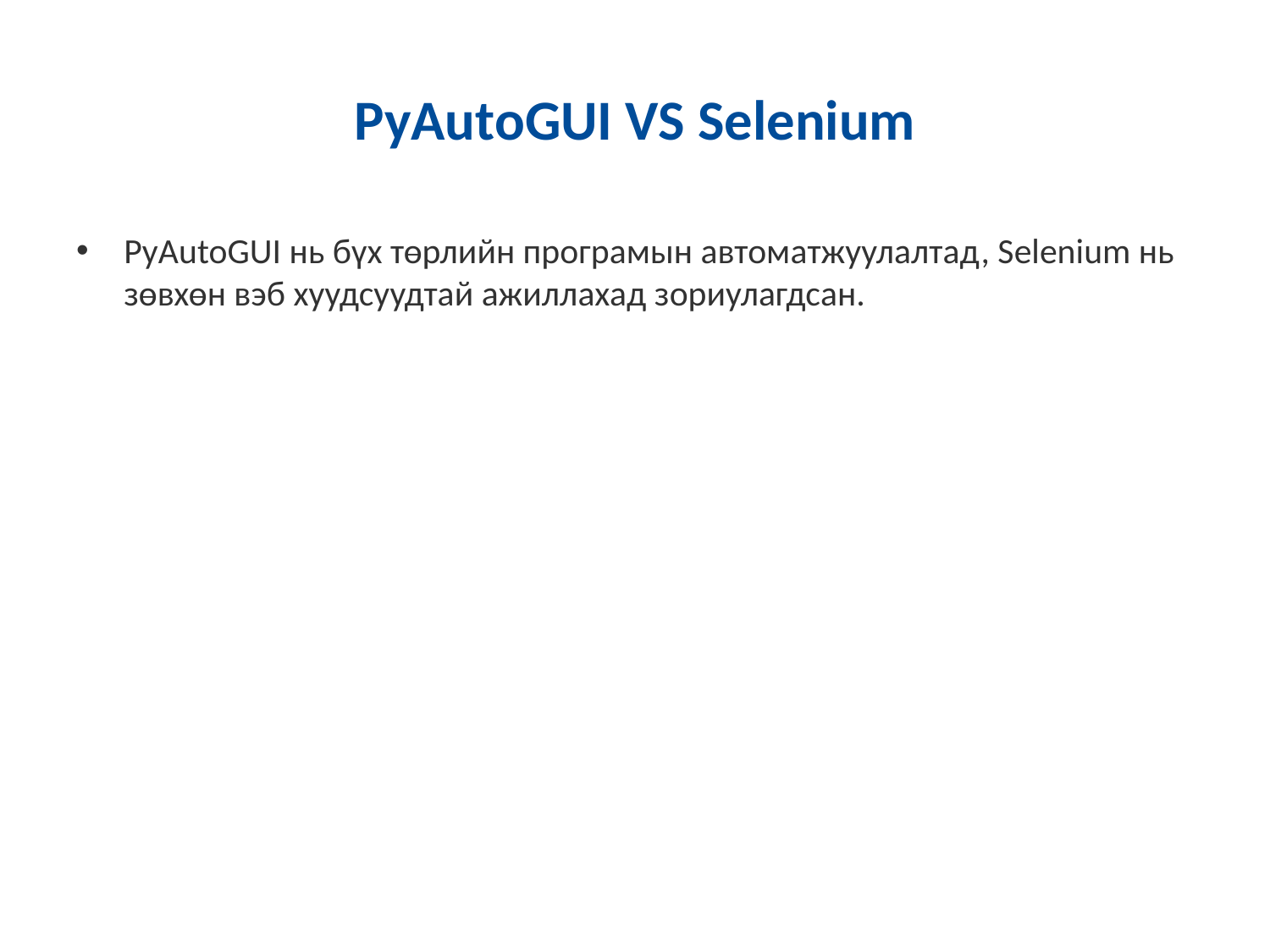

# PyAutoGUI VS Selenium
PyAutoGUI нь бүх төрлийн програмын автоматжуулалтад, Selenium нь зөвхөн вэб хуудсуудтай ажиллахад зориулагдсан.